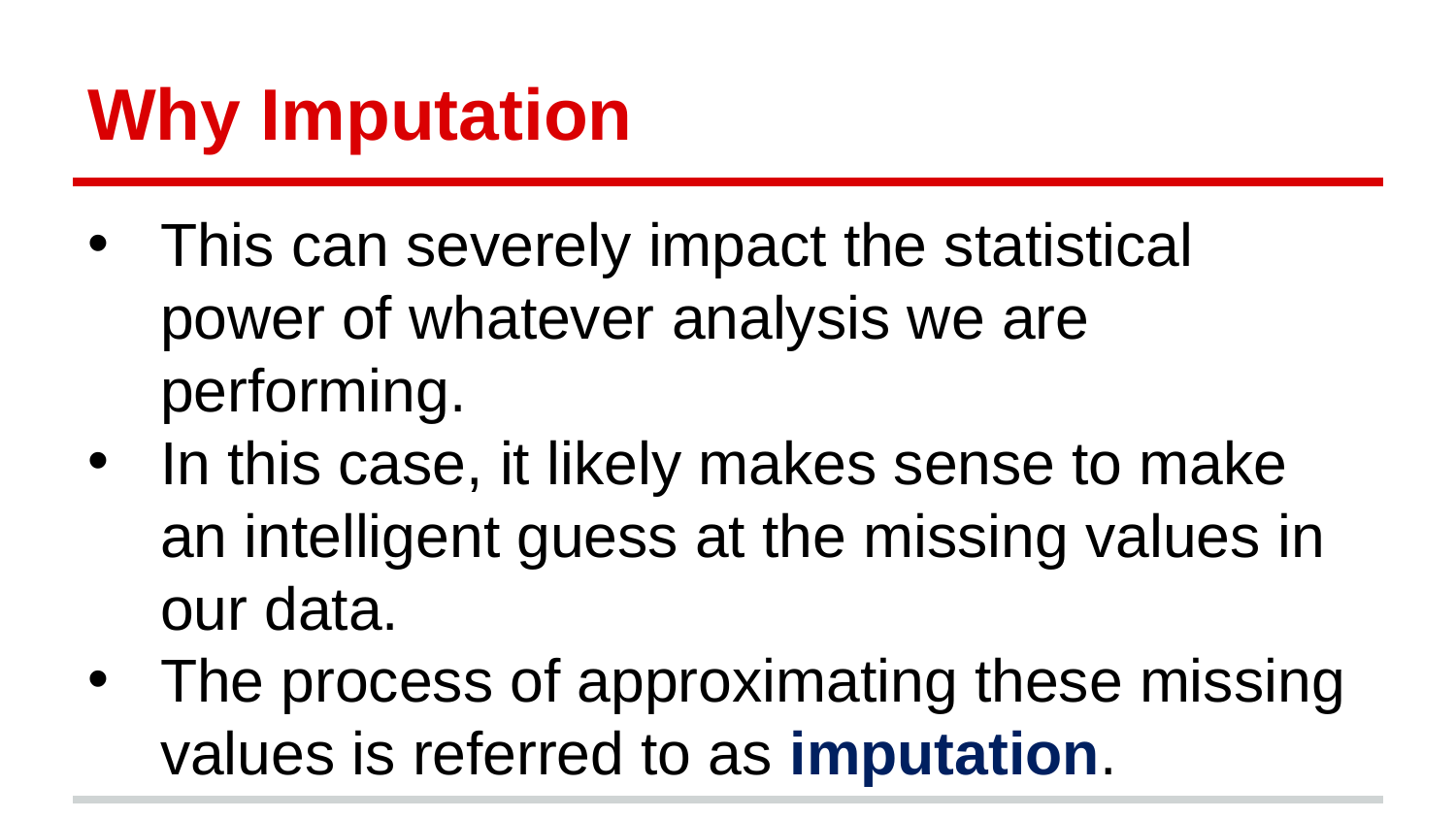

# Why Imputation
This can severely impact the statistical power of whatever analysis we are performing.
In this case, it likely makes sense to make an intelligent guess at the missing values in our data.
The process of approximating these missing values is referred to as imputation.